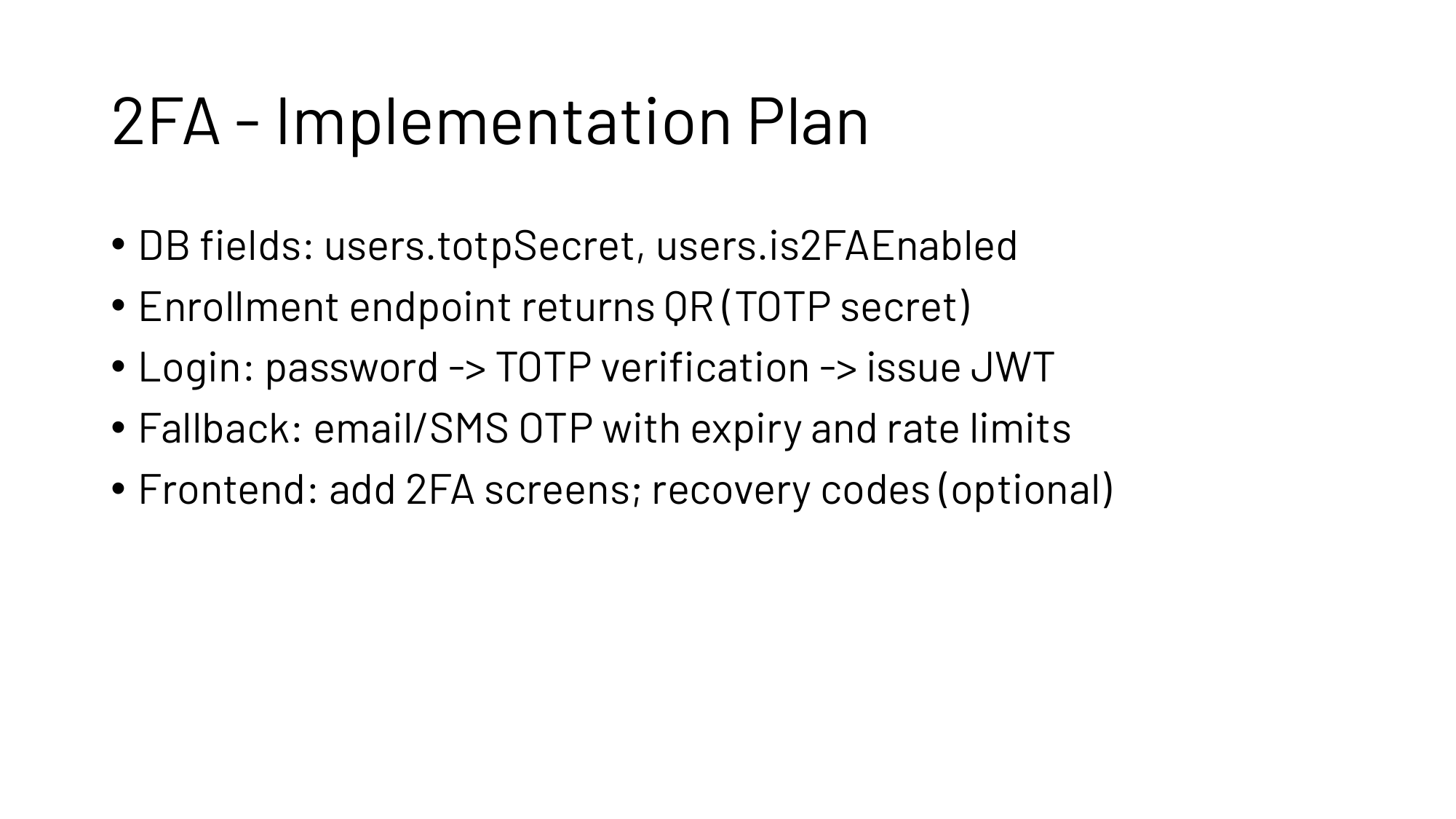

# 2FA - Implementation Plan
DB fields: users.totpSecret, users.is2FAEnabled
Enrollment endpoint returns QR (TOTP secret)
Login: password -> TOTP verification -> issue JWT
Fallback: email/SMS OTP with expiry and rate limits
Frontend: add 2FA screens; recovery codes (optional)